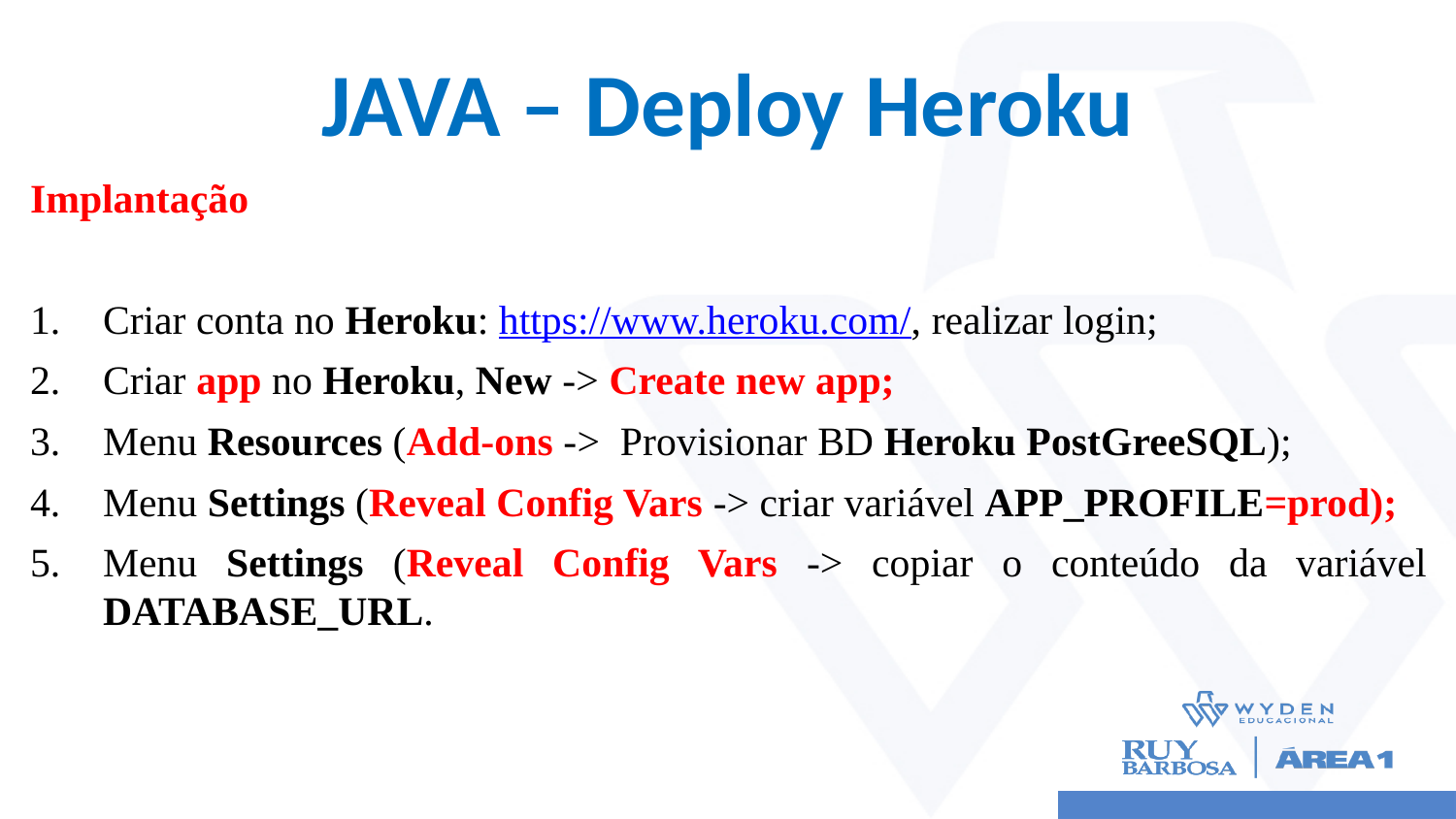

# JAVA – Deploy Heroku
Implantação

Criar conta no Heroku: https://www.heroku.com/, realizar login;
Criar app no Heroku, New -> Create new app;
Menu Resources (Add-ons ->  Provisionar BD Heroku PostGreeSQL);
Menu Settings (Reveal Config Vars -> criar variável APP_PROFILE=prod);
Menu Settings (Reveal Config Vars -> copiar o conteúdo da variável DATABASE_URL.